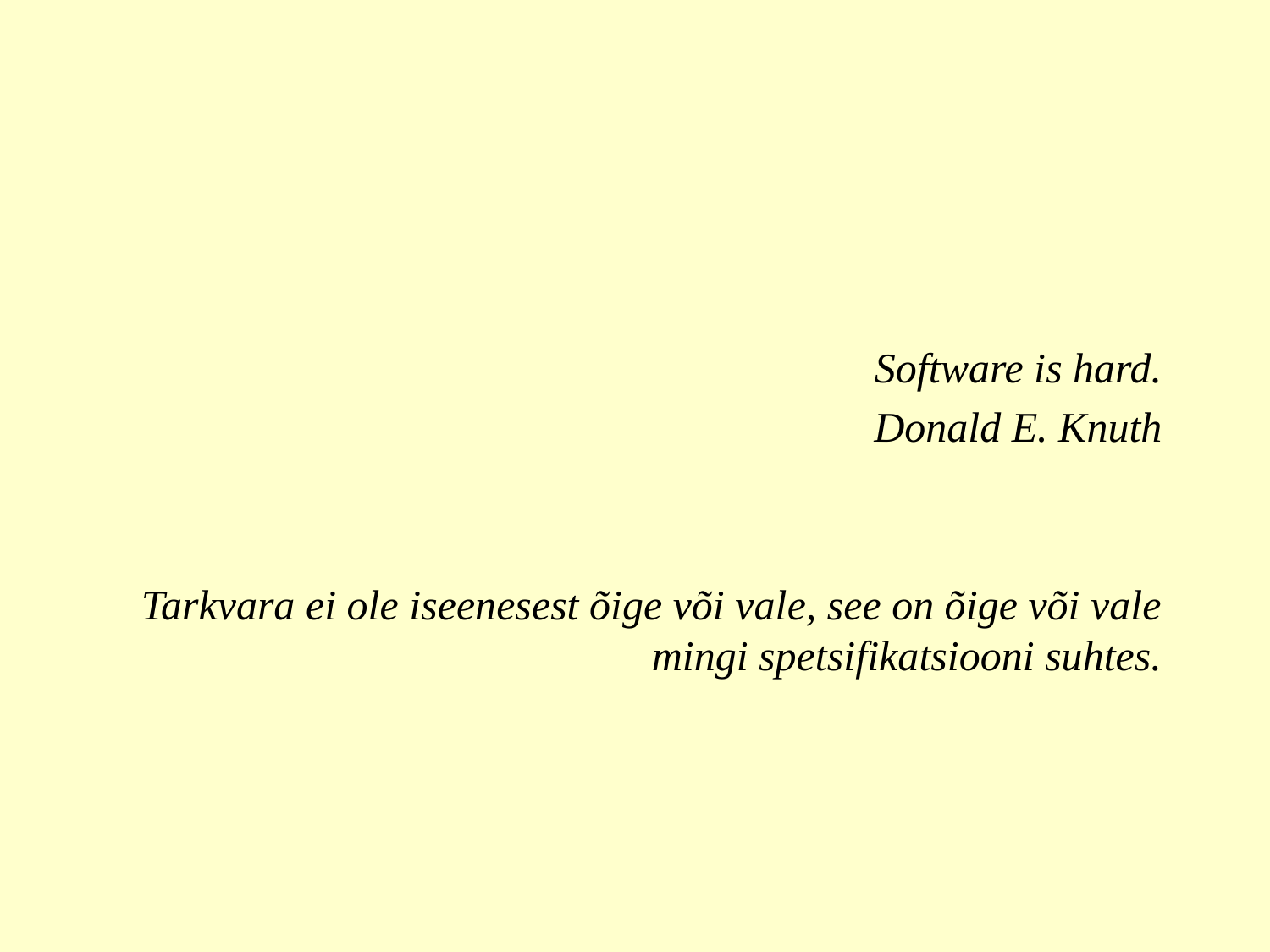

Software is hard.
Donald E. Knuth

Tarkvara ei ole iseenesest õige või vale, see on õige või vale mingi spetsifikatsiooni suhtes.